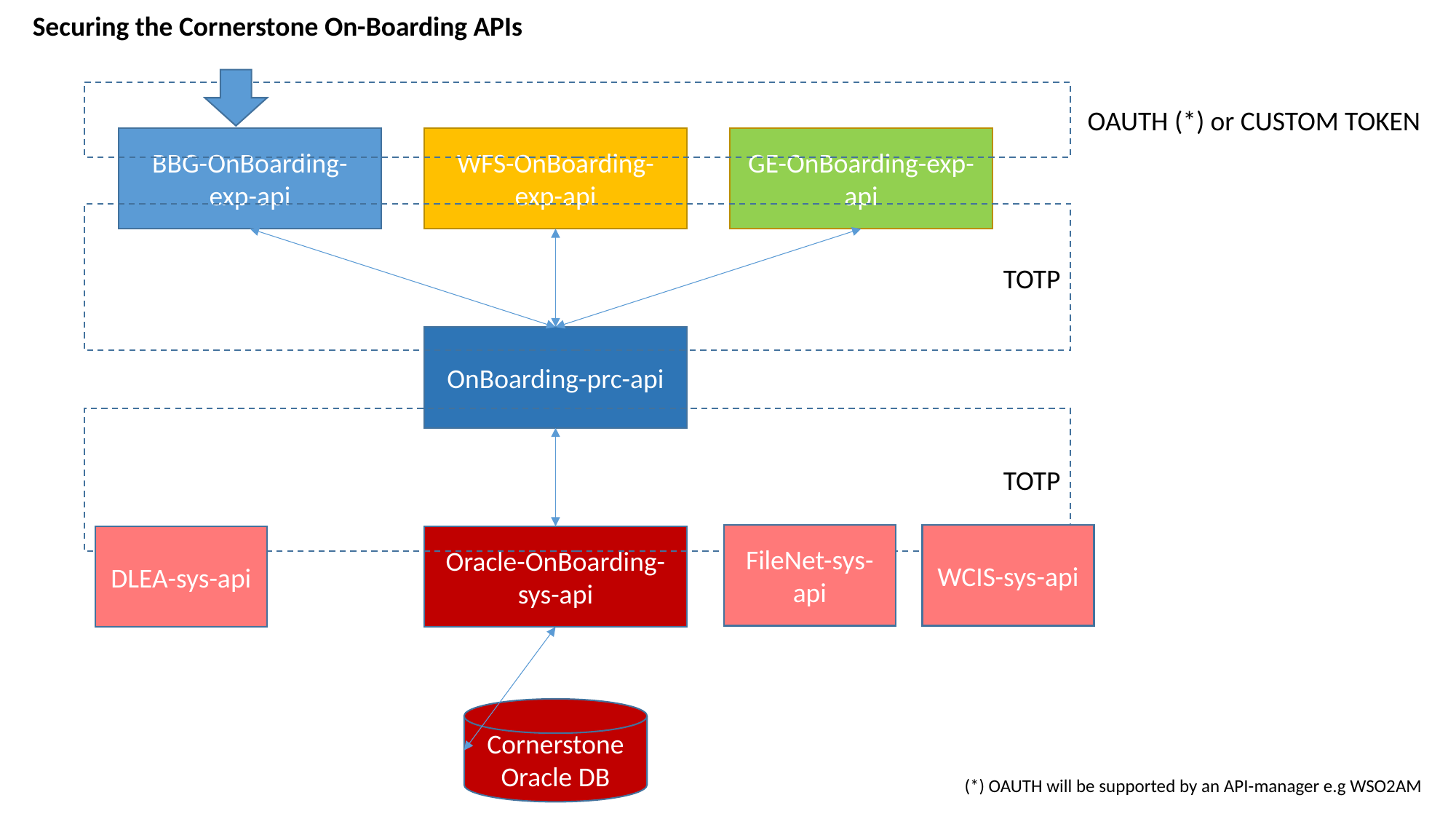

Securing the Cornerstone On-Boarding APIs

 OAUTH (*) or CUSTOM TOKEN
WFS-OnBoarding-exp-api
GE-OnBoarding-exp-api
BBG-OnBoarding-exp-api

TOTP
OnBoarding-prc-api

TOTP
FileNet-sys-api
WCIS-sys-api
DLEA-sys-api
Oracle-OnBoarding-sys-api
Cornerstone Oracle DB
 (*) OAUTH will be supported by an API-manager e.g WSO2AM